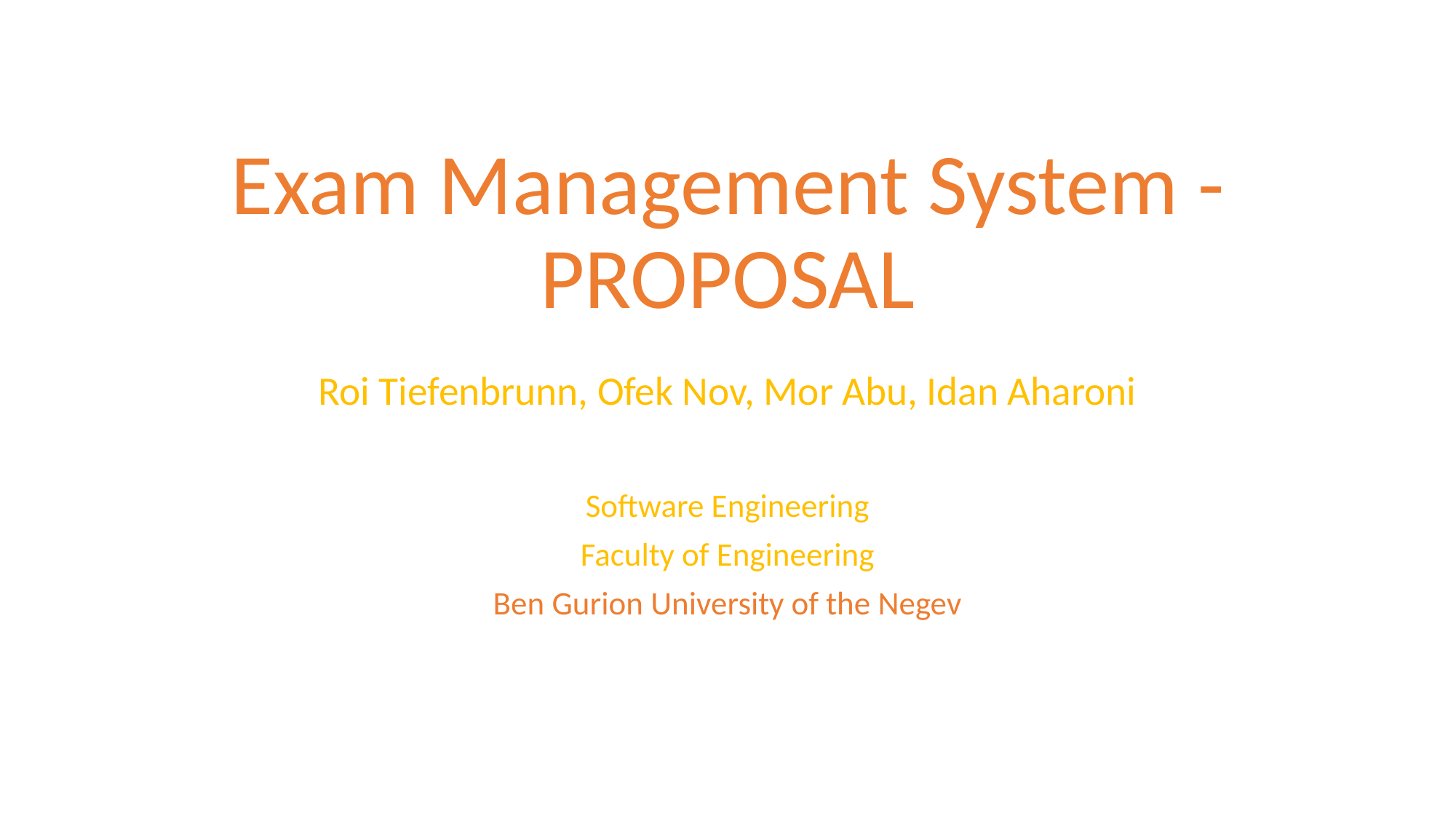

# Exam Management System - PROPOSAL Roi Tiefenbrunn, Ofek Nov, Mor Abu, Idan Aharoni

Software Engineering
Faculty of Engineering
Ben Gurion University of the Negev